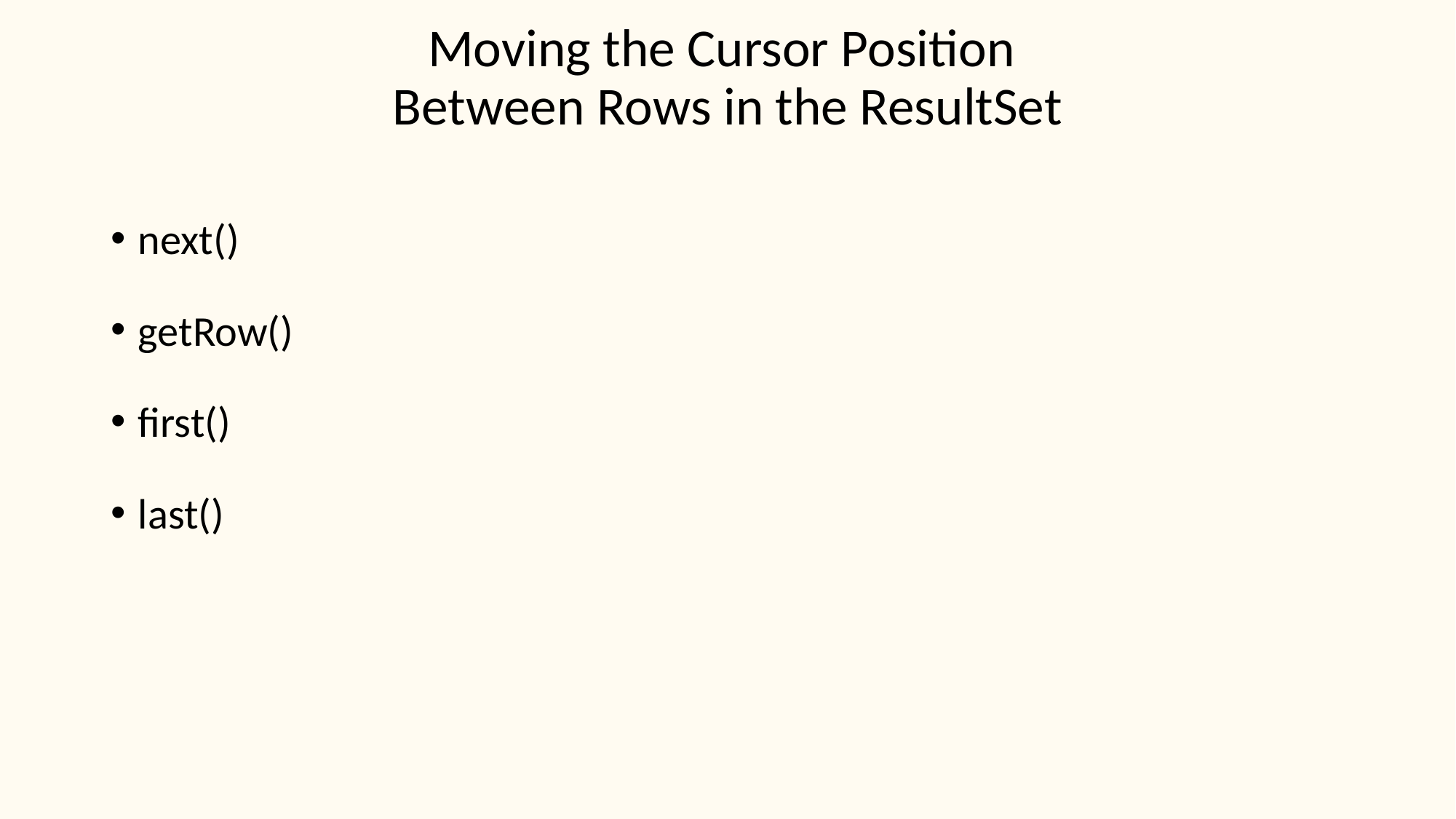

# Moving the Cursor Position Between Rows in the ResultSet
next()
getRow()
first()
last()